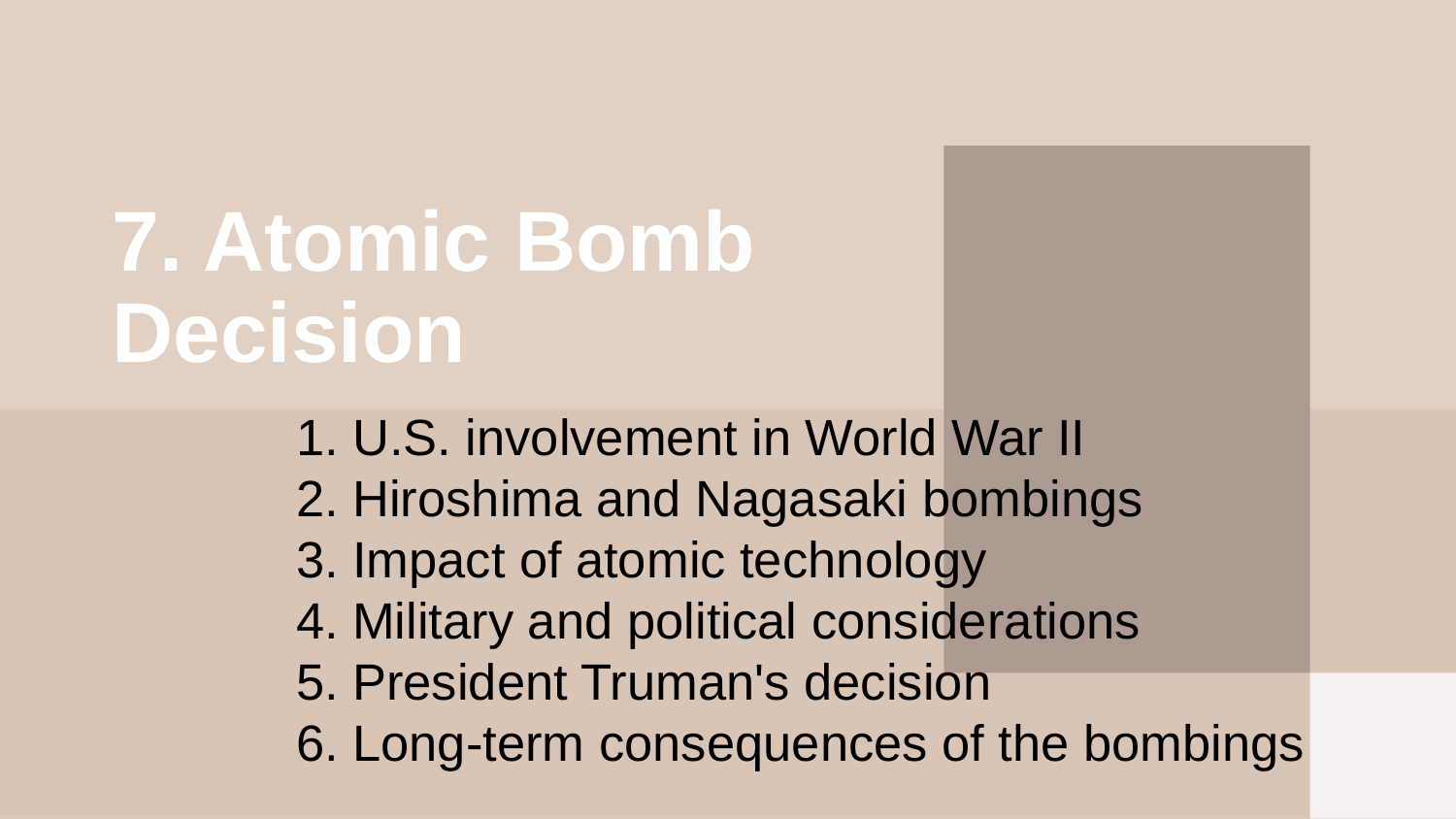

# 7. Atomic Bomb Decision

1. U.S. involvement in World War II
2. Hiroshima and Nagasaki bombings
3. Impact of atomic technology
4. Military and political considerations
5. President Truman's decision
6. Long-term consequences of the bombings